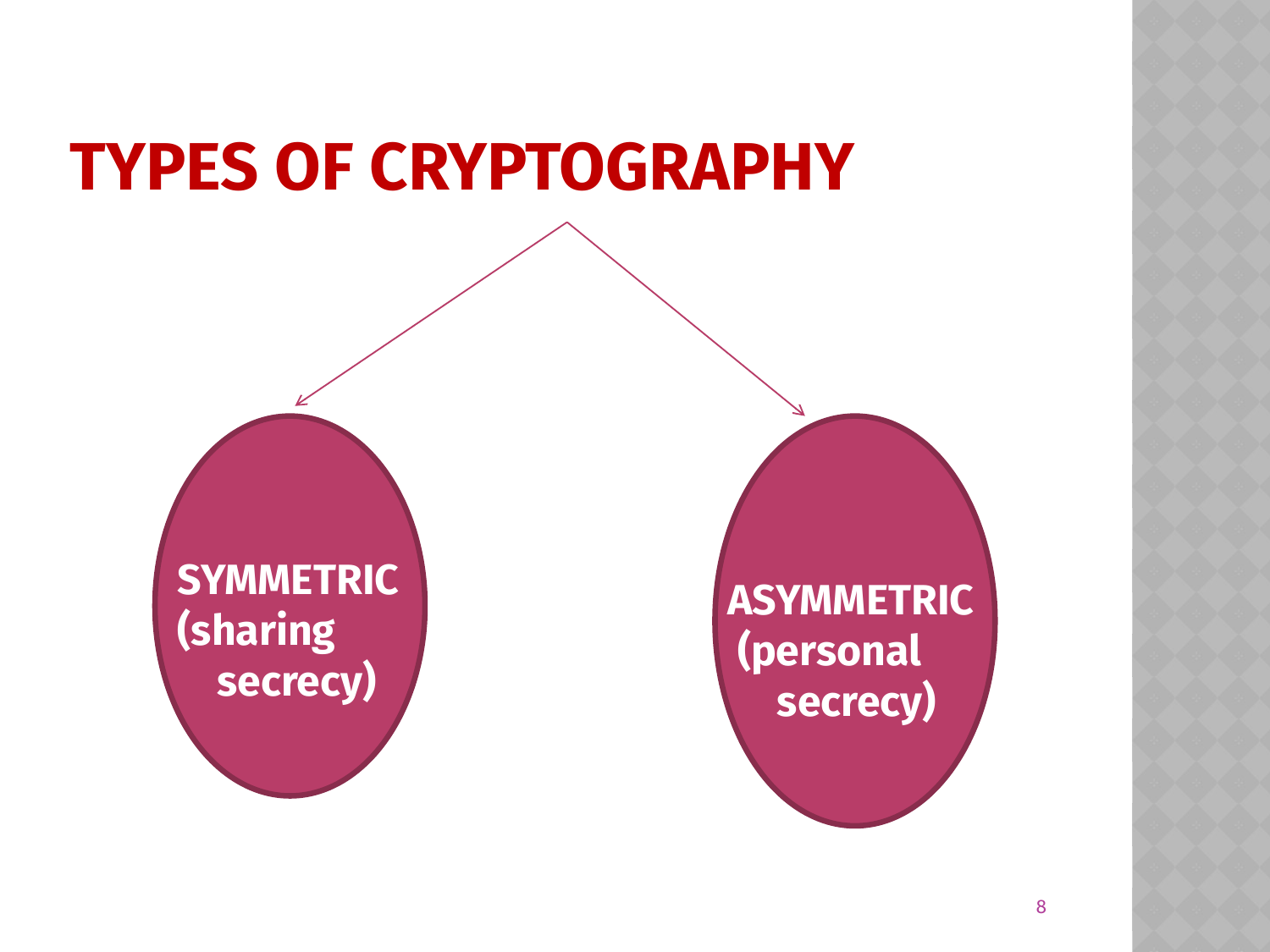

# TYPES OF CRYPTOGRAPHY

SYMMETRIC
(sharing
    secrecy)
ASYMMETRIC
 (personal
     secrecy)
8